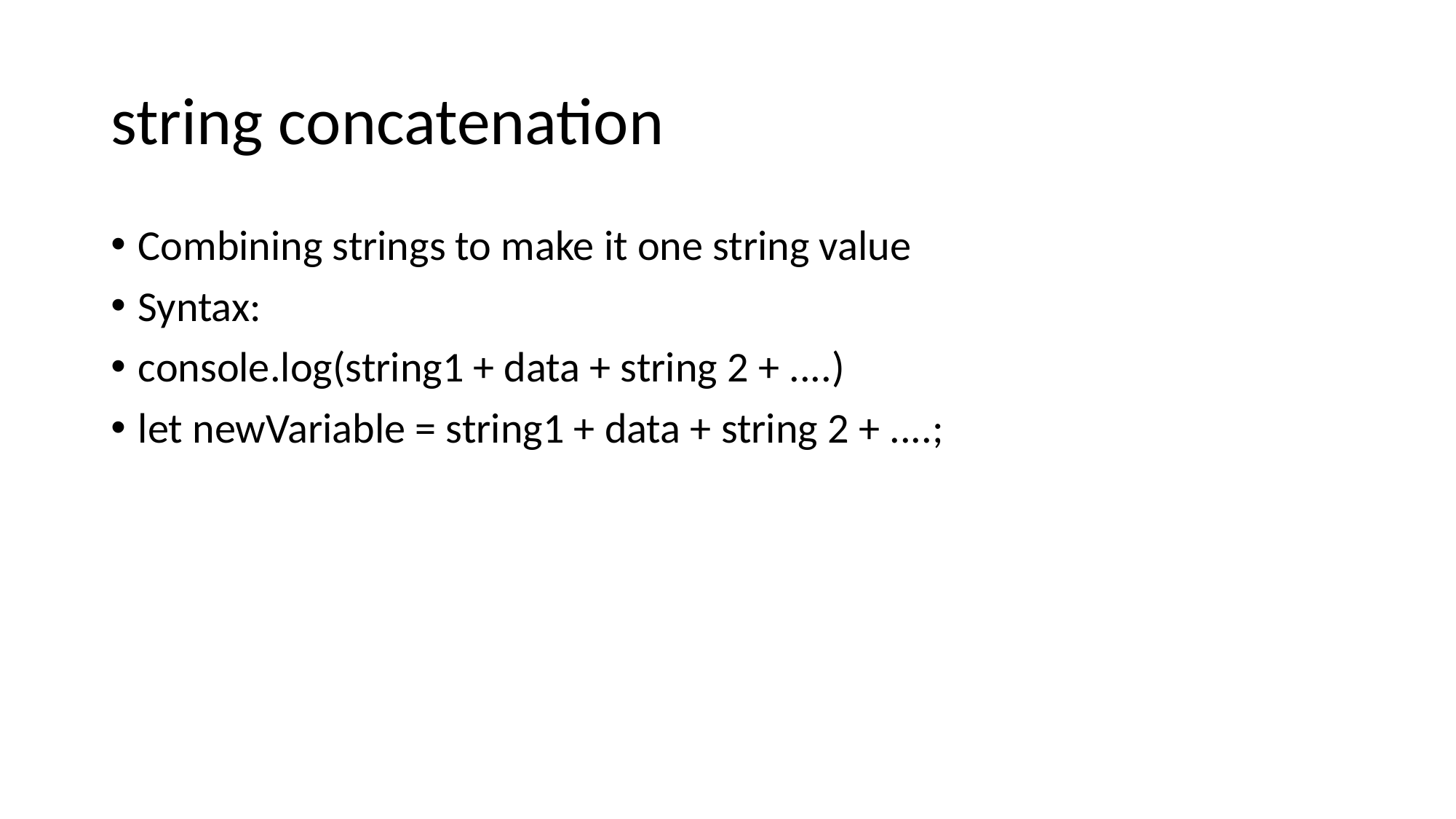

# string concatenation
Combining strings to make it one string value
Syntax:
console.log(string1 + data + string 2 + ....)
let newVariable = string1 + data + string 2 + ....;